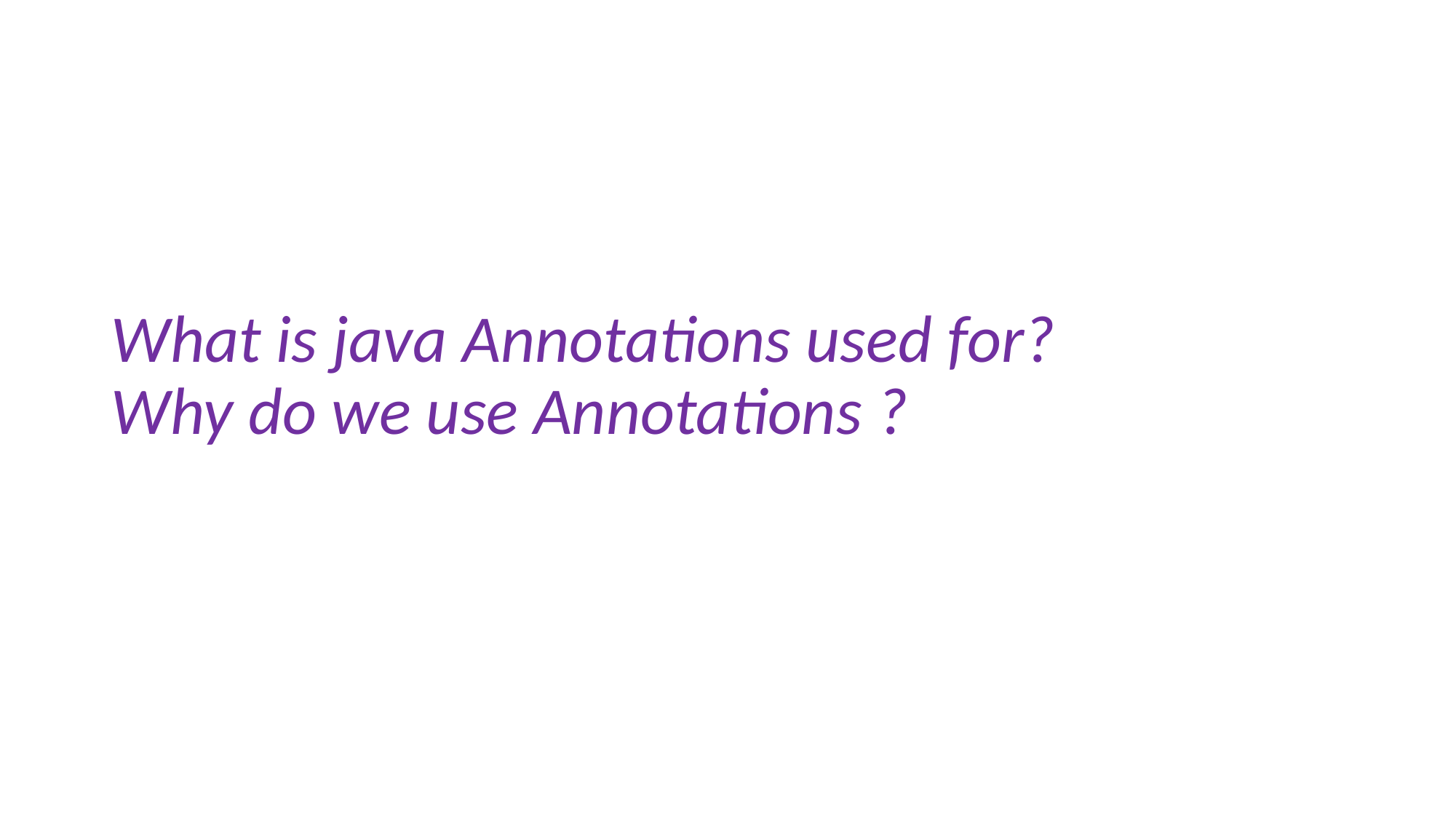

# What is java Annotations used for? Why do we use Annotations ?